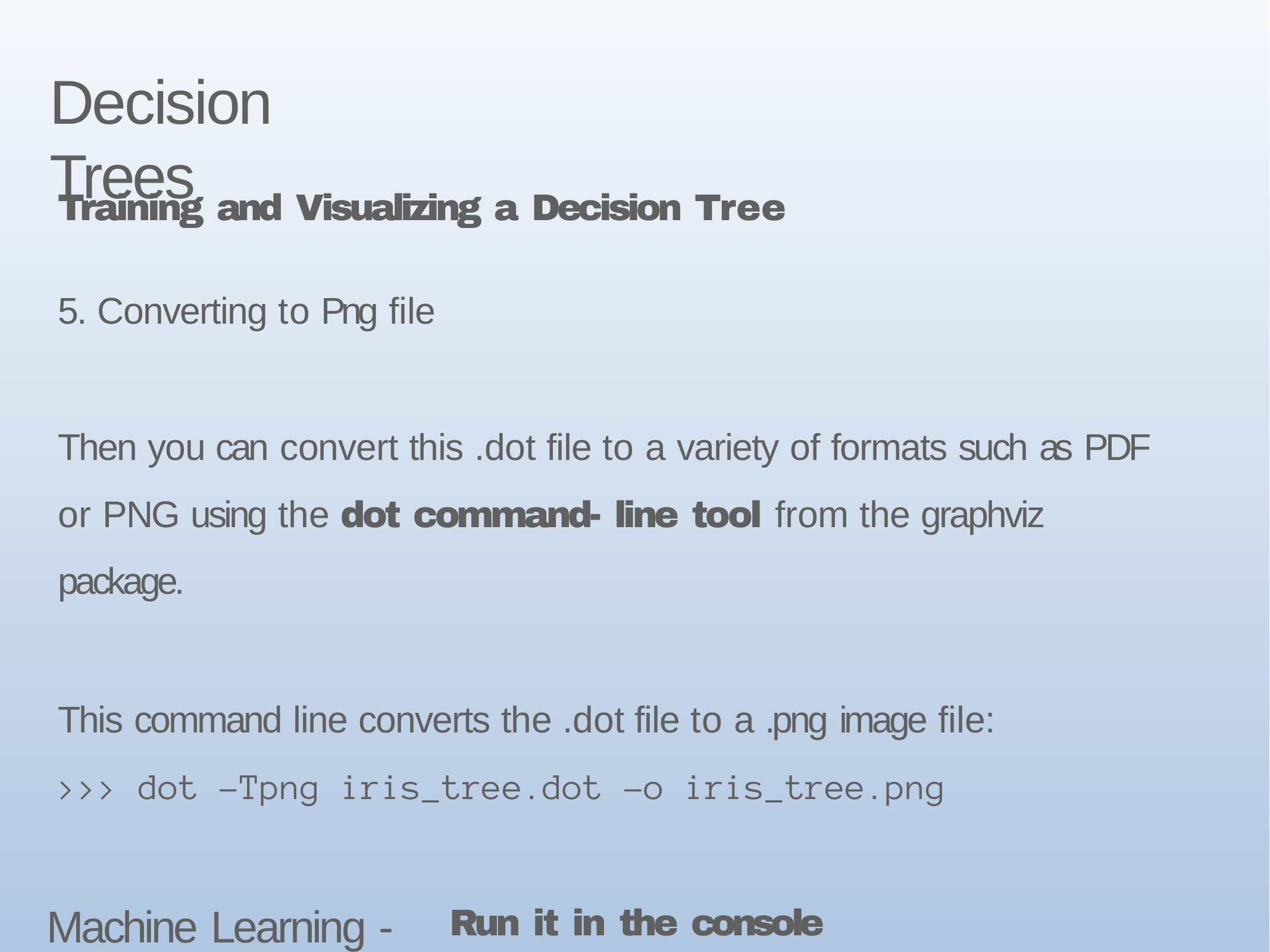

# Decision Trees
Training and Visualizing a Decision Tree

5. Converting to Png file

Then you can convert this .dot file to a variety of formats such as PDF or PNG using the dot command- line tool from the graphviz package.

This command line converts the .dot file to a .png image file:
>>> dot -Tpng iris_tree.dot -o iris_tree.png

Run it in the console
Machine Learning - Classfication